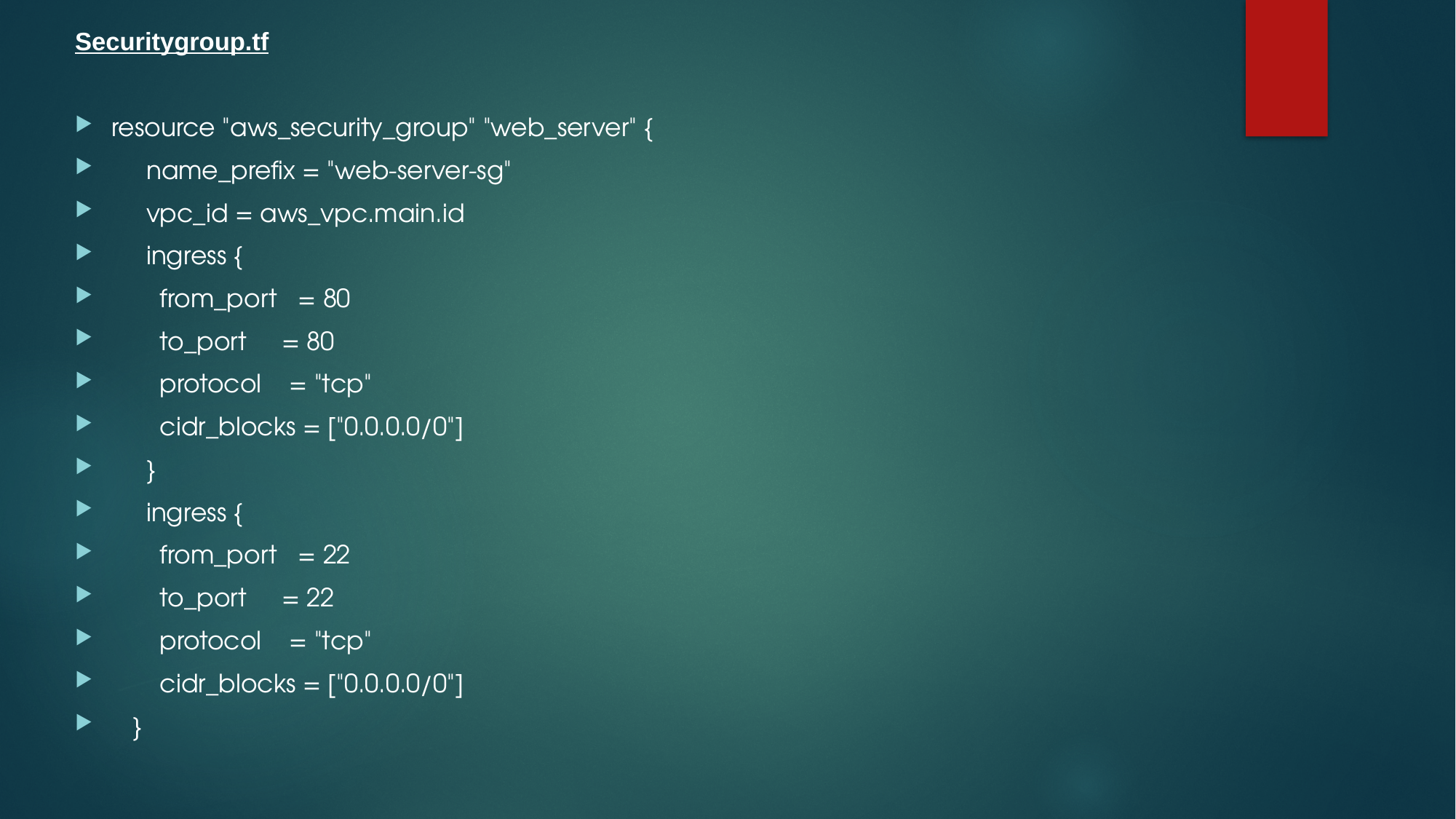

Securitygroup.tf

resource "aws_security_group" "web_server" {
     name_prefix = "web-server-sg"
     vpc_id = aws_vpc.main.id
     ingress {
       from_port   = 80
       to_port     = 80
       protocol    = "tcp"
       cidr_blocks = ["0.0.0.0/0"]
     }
     ingress {
       from_port   = 22
       to_port     = 22
       protocol    = "tcp"
       cidr_blocks = ["0.0.0.0/0"]
   }